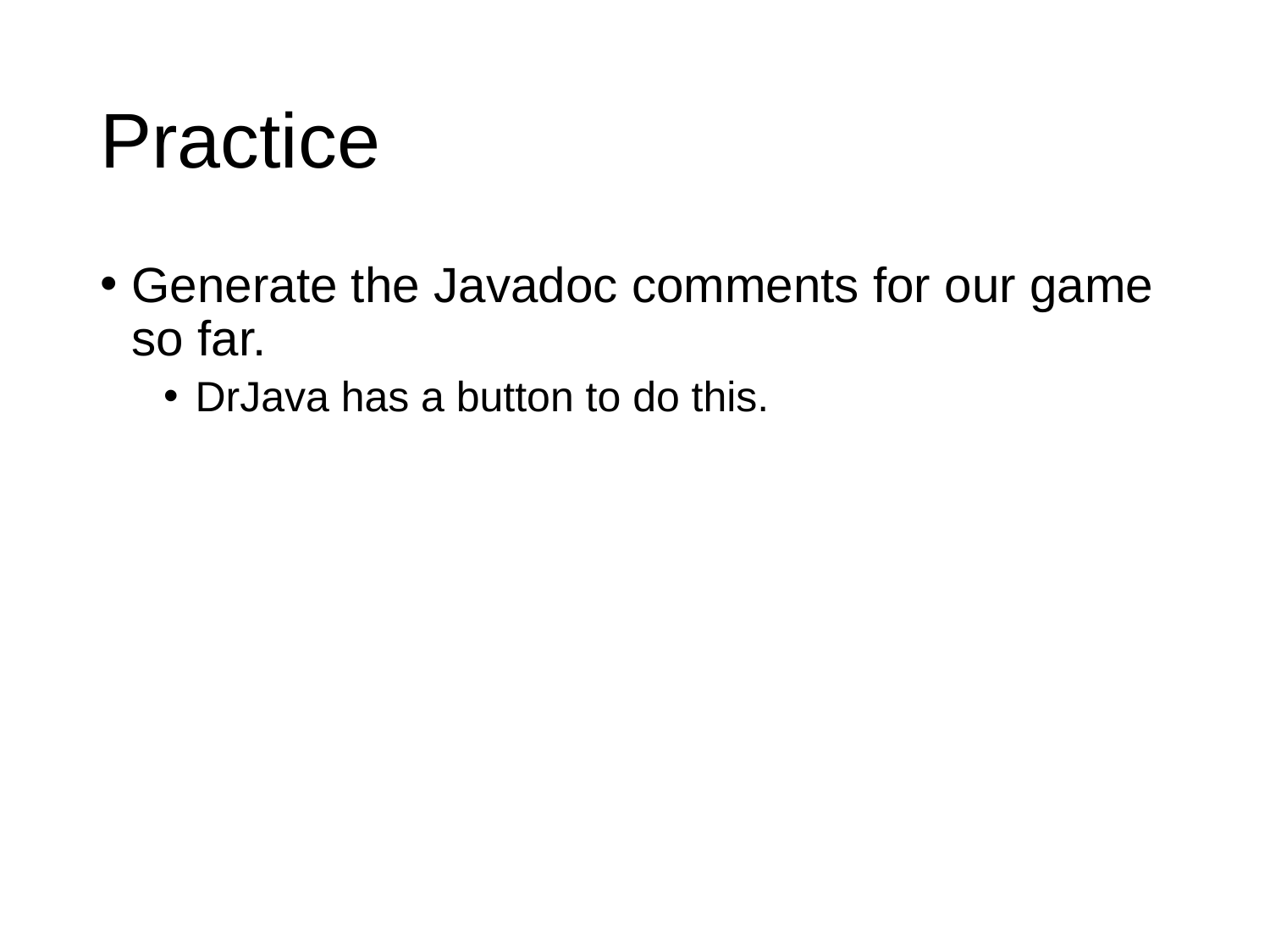

# Practice
Generate the Javadoc comments for our game so far.
DrJava has a button to do this.